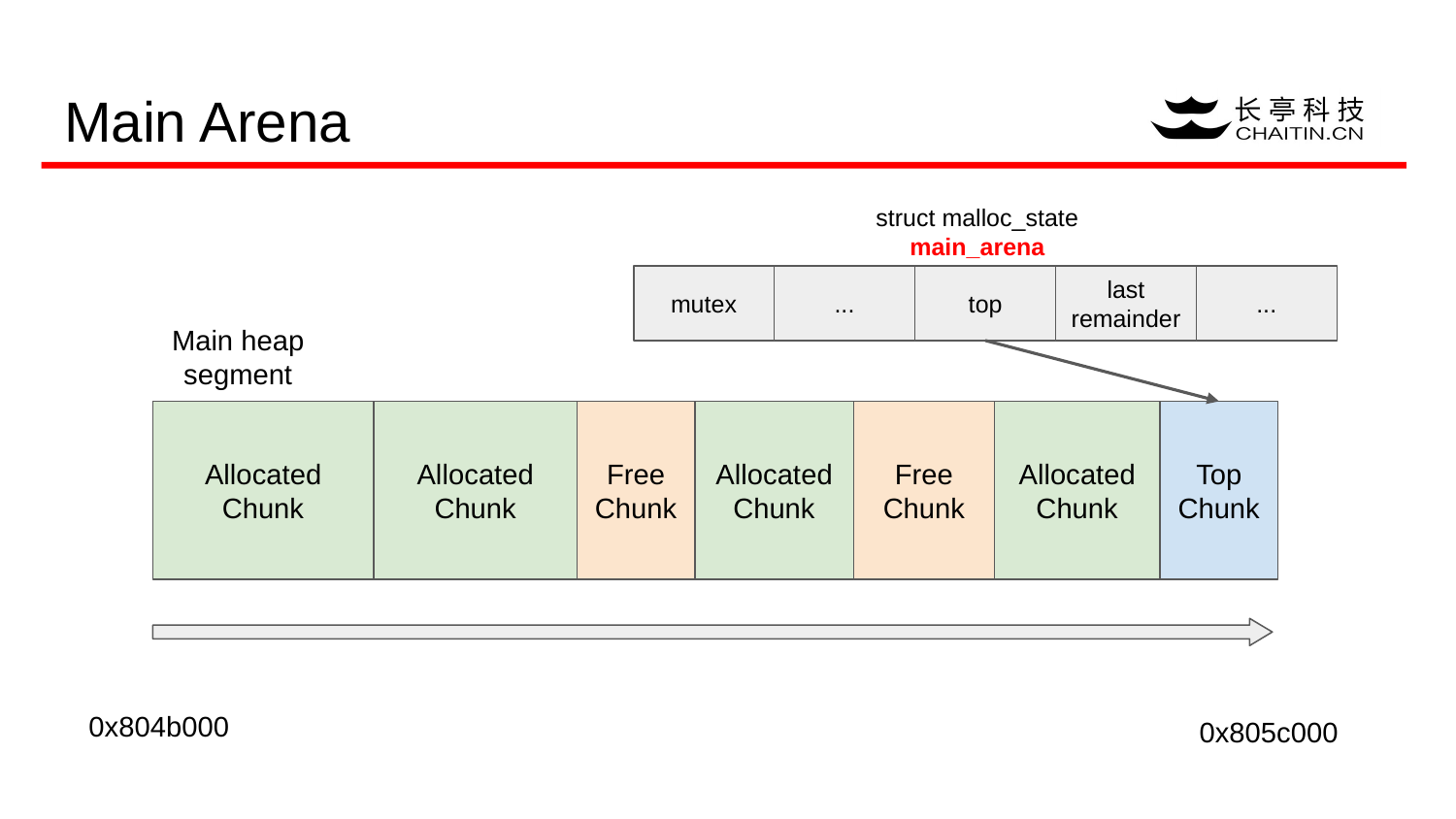

# Main Arena
struct malloc_state
main_arena
mutex
...
top
last
remainder
...
Main heap
segment
Allocated
Chunk
Allocated
Chunk
Free
Chunk
Allocated
Chunk
Free
Chunk
Allocated Chunk
Top
Chunk

0x804b000
0x805c000